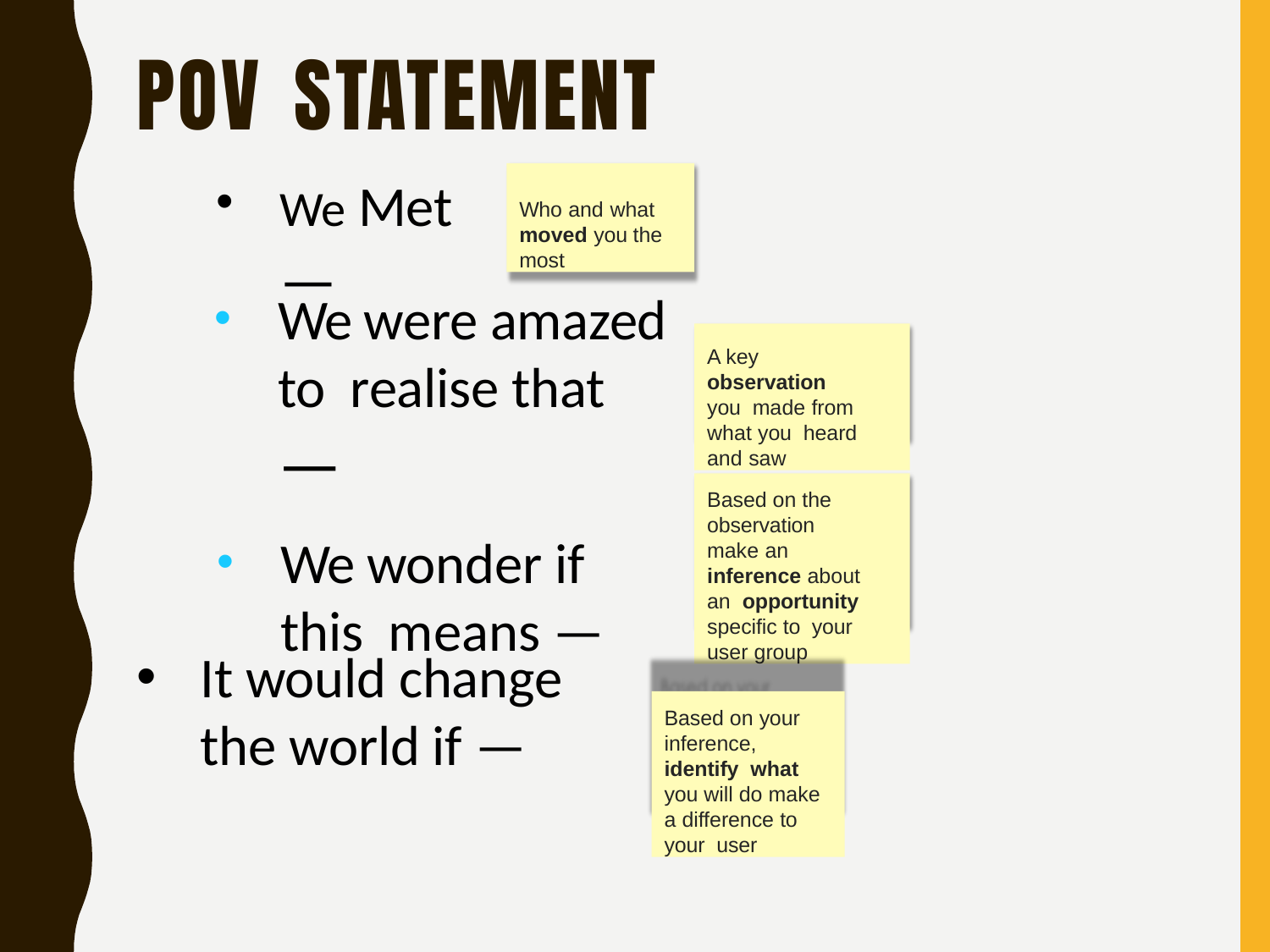

# POV	STATEMENT

We Met —

Who and what
moved you the most
We were amazed to  realise that —
We wonder if this  means —

A key observation you  made from what you  heard and saw

Based on the  observation make an  inference about an  opportunity specific to  your user group
It would change  the world if —

Based on your  inference, identify  what you will do make  a difference to your  user